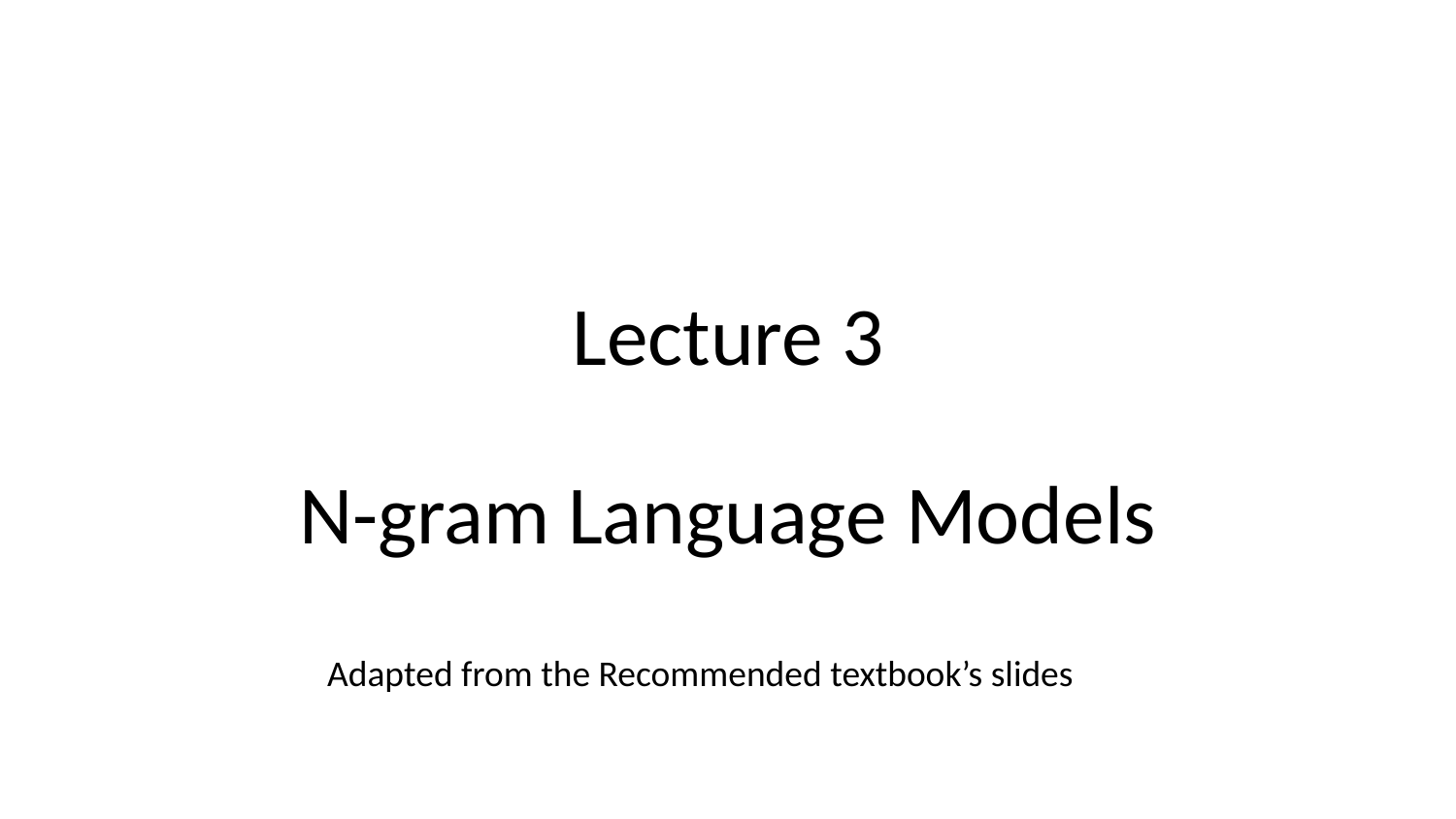

# Lecture 3 N-gram Language Models
Adapted from the Recommended textbook’s slides